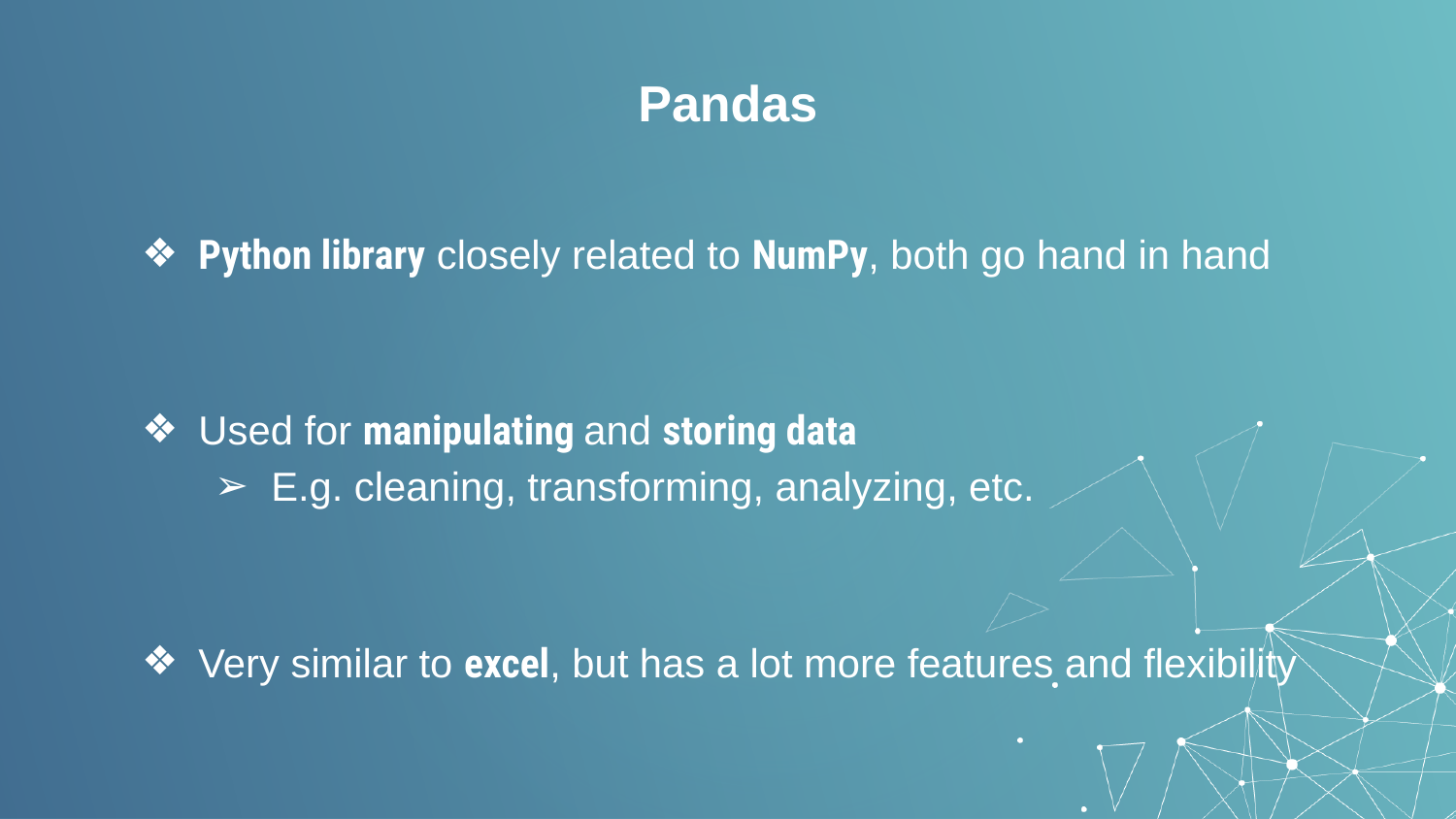

# Pandas
Python library closely related to NumPy, both go hand in hand

Used for manipulating and storing data
E.g. cleaning, transforming, analyzing, etc.

Very similar to excel, but has a lot more features and flexibility